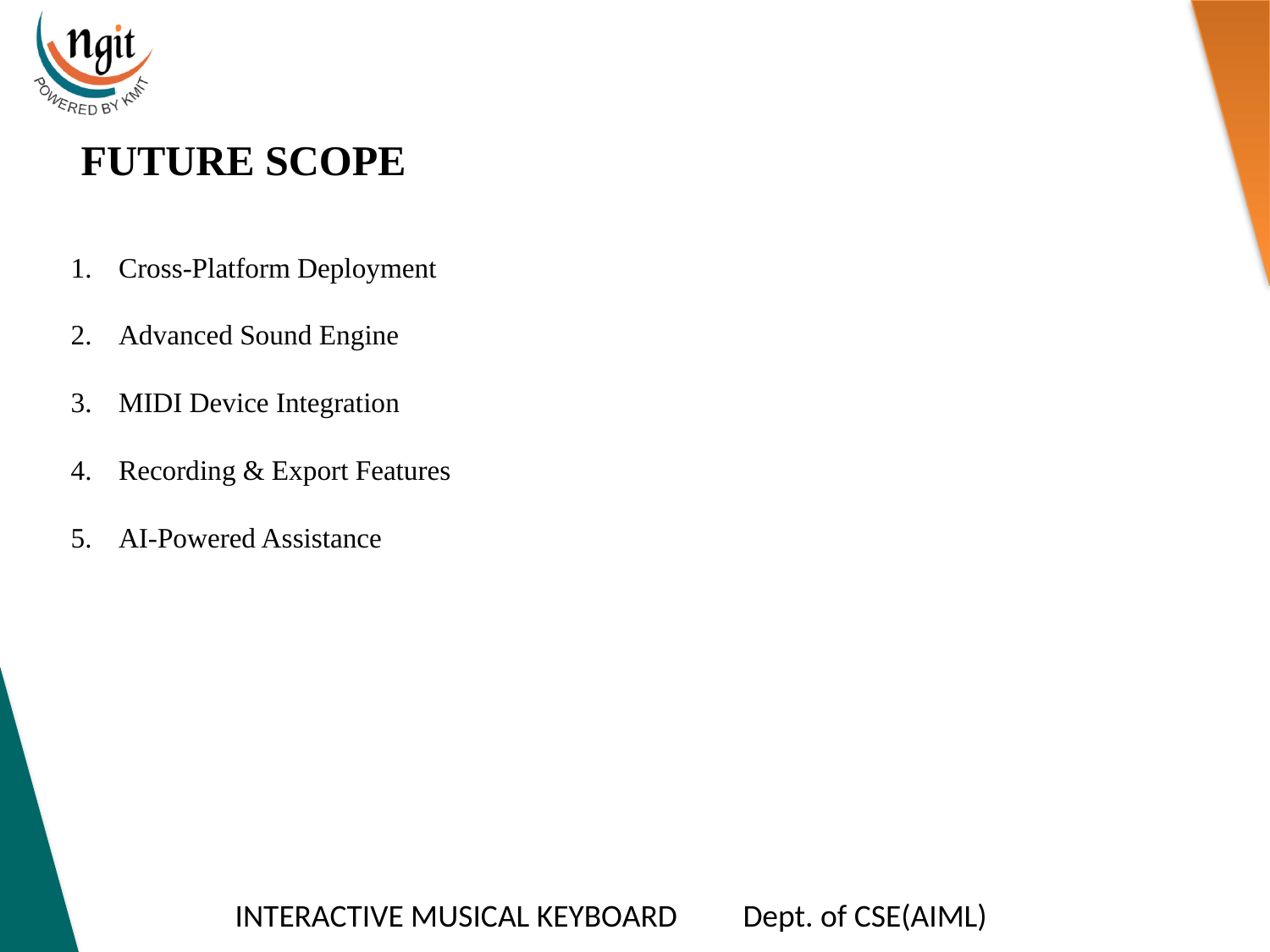

FUTURE SCOPE
Cross-Platform Deployment
Advanced Sound Engine
MIDI Device Integration
Recording & Export Features
AI-Powered Assistance